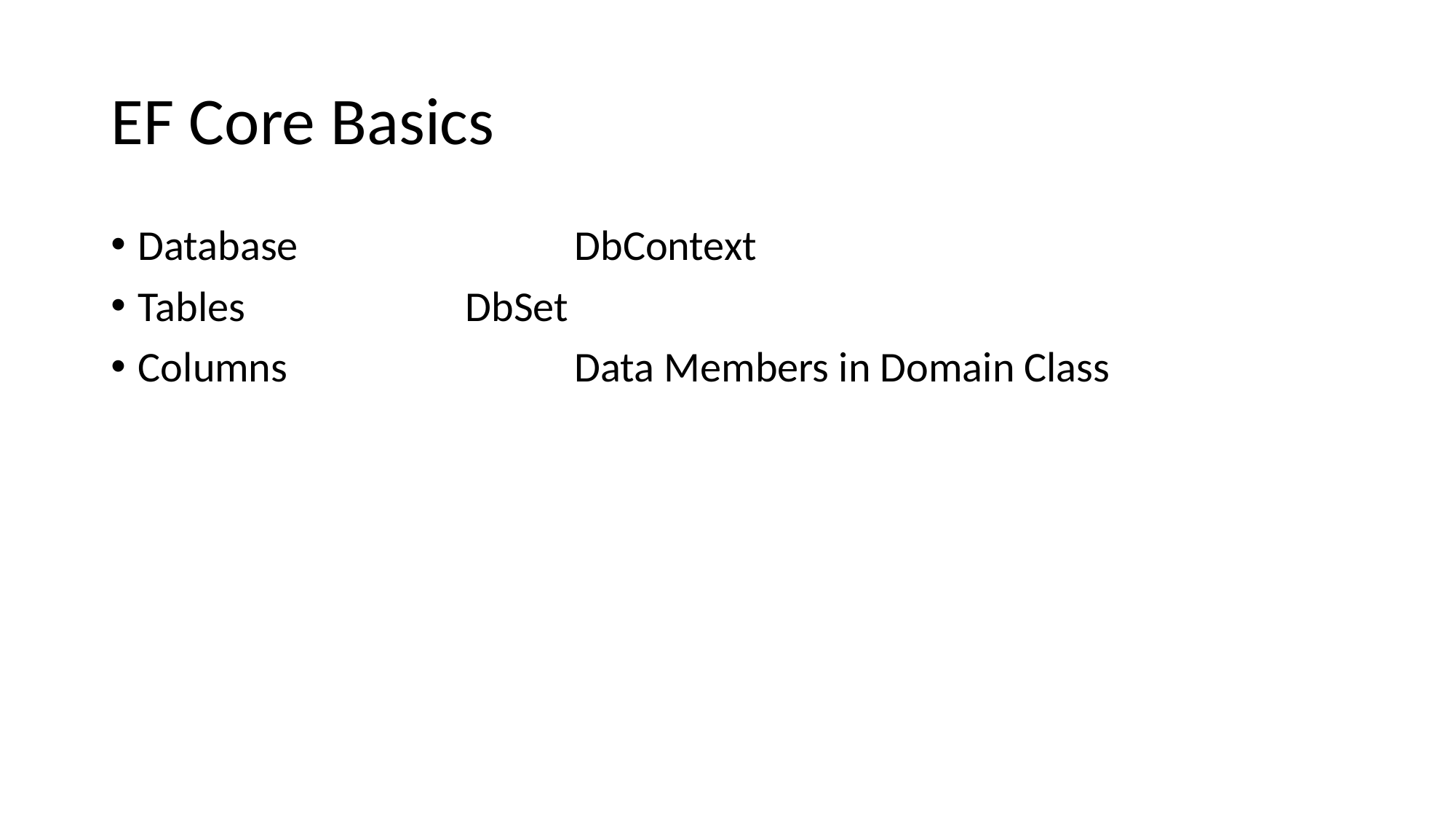

# EF Core Basics
Database			DbContext
Tables			DbSet
Columns			Data Members in Domain Class